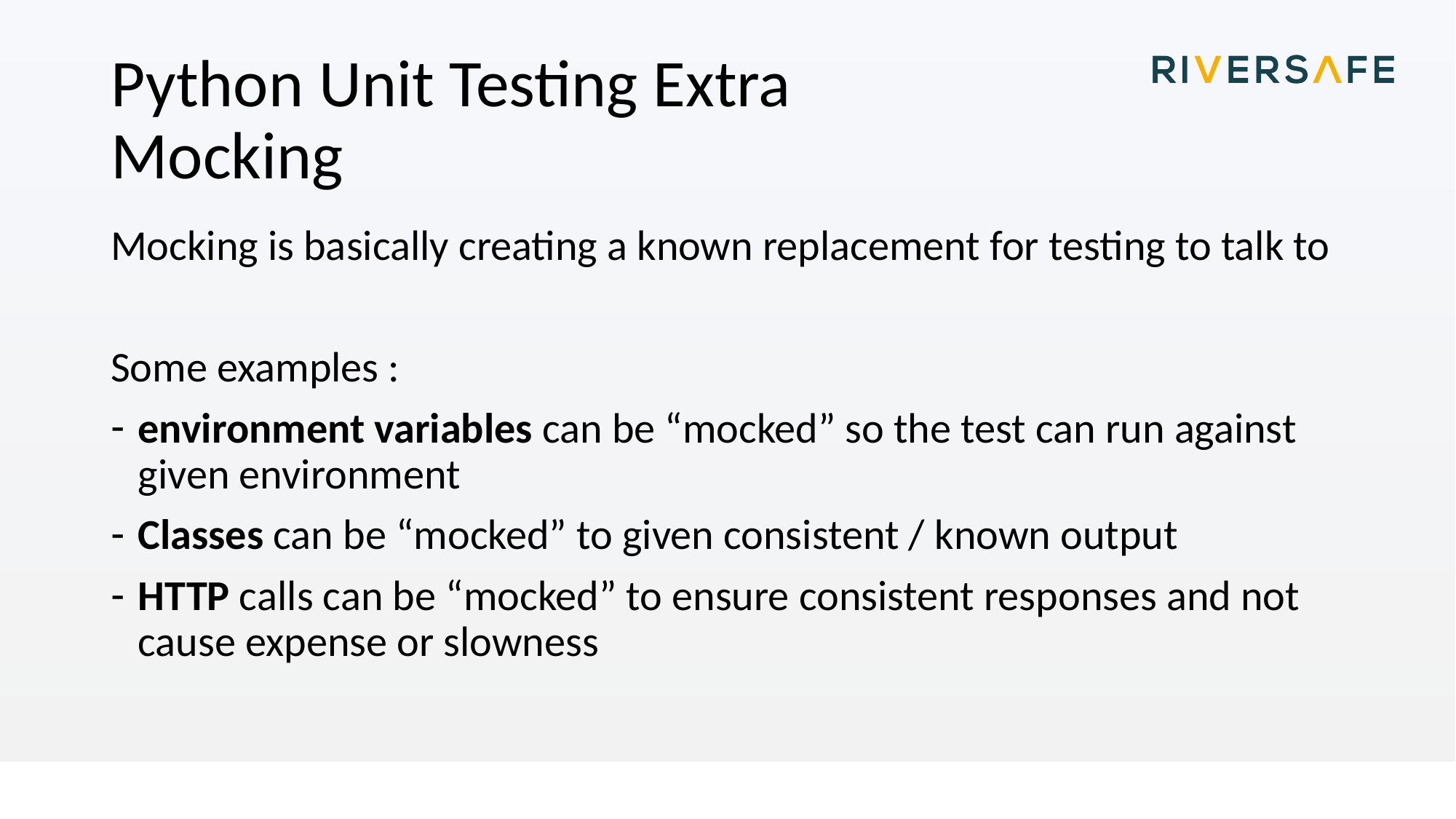

# Python Unit Testing Extra Mocking
Mocking is basically creating a known replacement for testing to talk to

Some examples :
environment variables can be “mocked” so the test can run against given environment
Classes can be “mocked” to given consistent / known output
HTTP calls can be “mocked” to ensure consistent responses and not cause expense or slowness